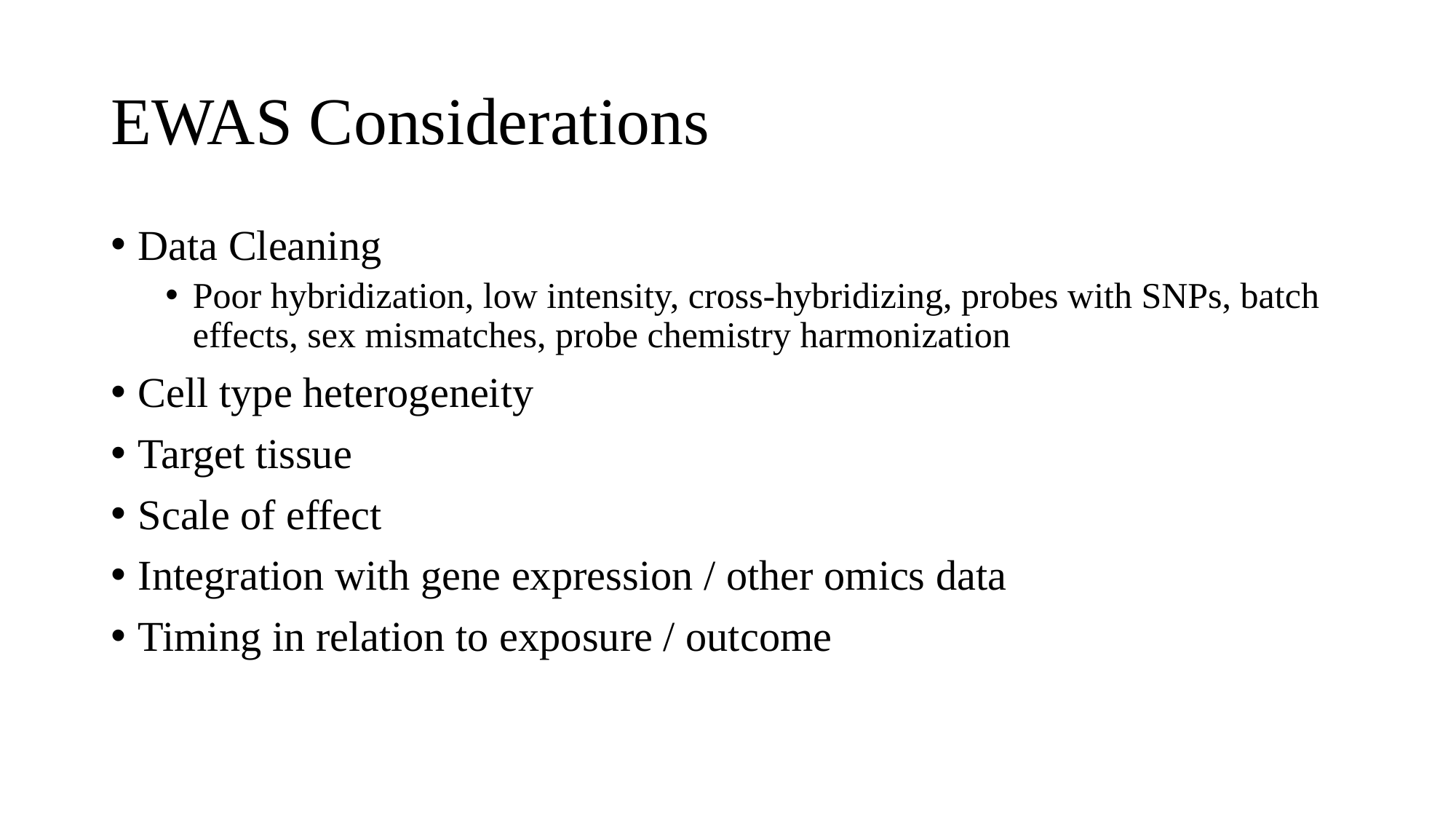

# EWAS Considerations
Data Cleaning
Poor hybridization, low intensity, cross-hybridizing, probes with SNPs, batch effects, sex mismatches, probe chemistry harmonization
Cell type heterogeneity
Target tissue
Scale of effect
Integration with gene expression / other omics data
Timing in relation to exposure / outcome